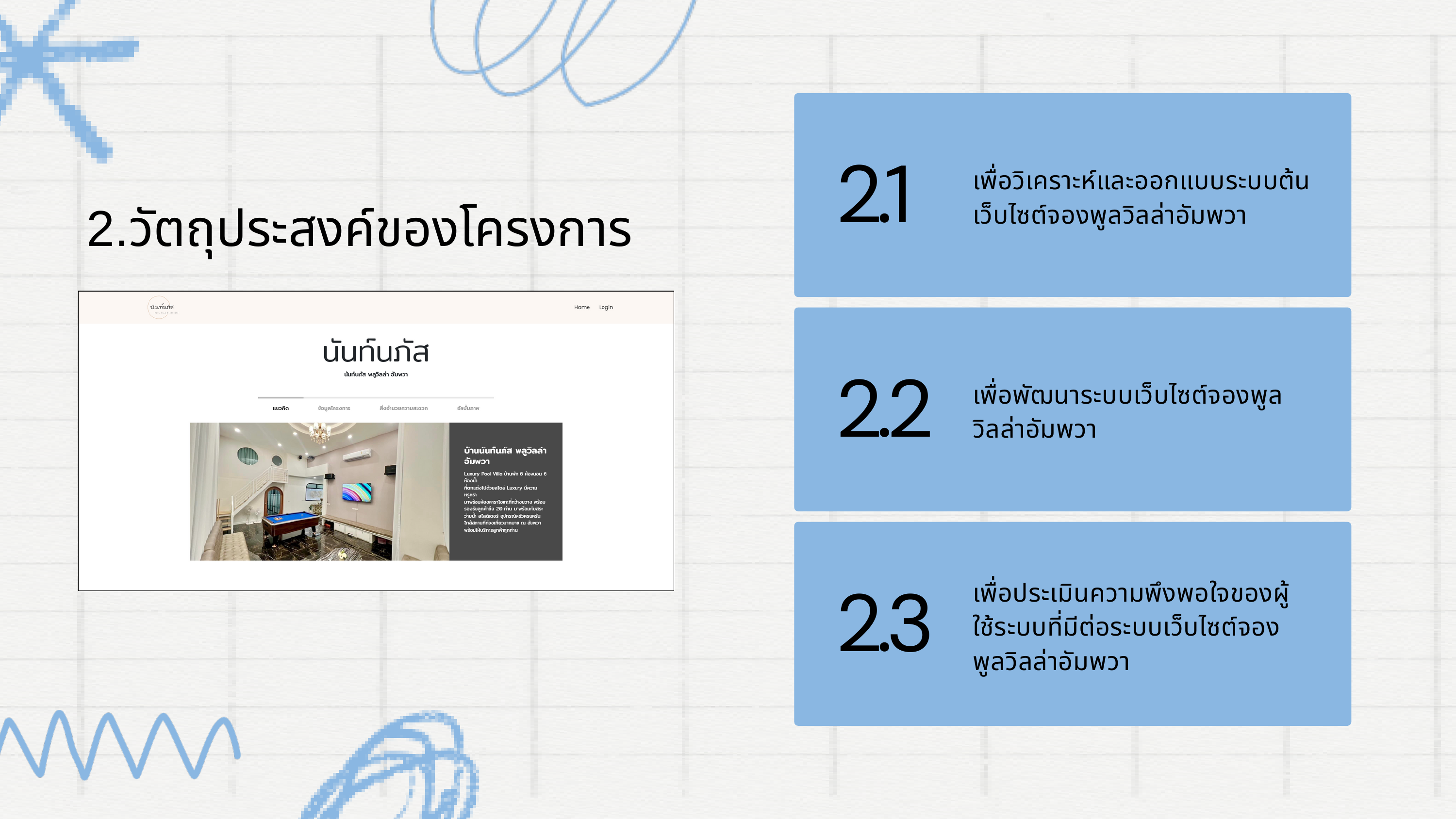

เพื่อวิเคราะห์และออกแบบระบบต้นเว็บไซต์จองพูลวิลล่าอัมพวา
2.1
2.วัตถุประสงค์ของโครงการ

เพื่อพัฒนาระบบเว็บไซต์จองพูลวิลล่าอัมพวา
2.2

เพื่อประเมินความพึงพอใจของผู้ใช้ระบบที่มีต่อระบบเว็บไซต์จองพูลวิลล่าอัมพวา
2.3